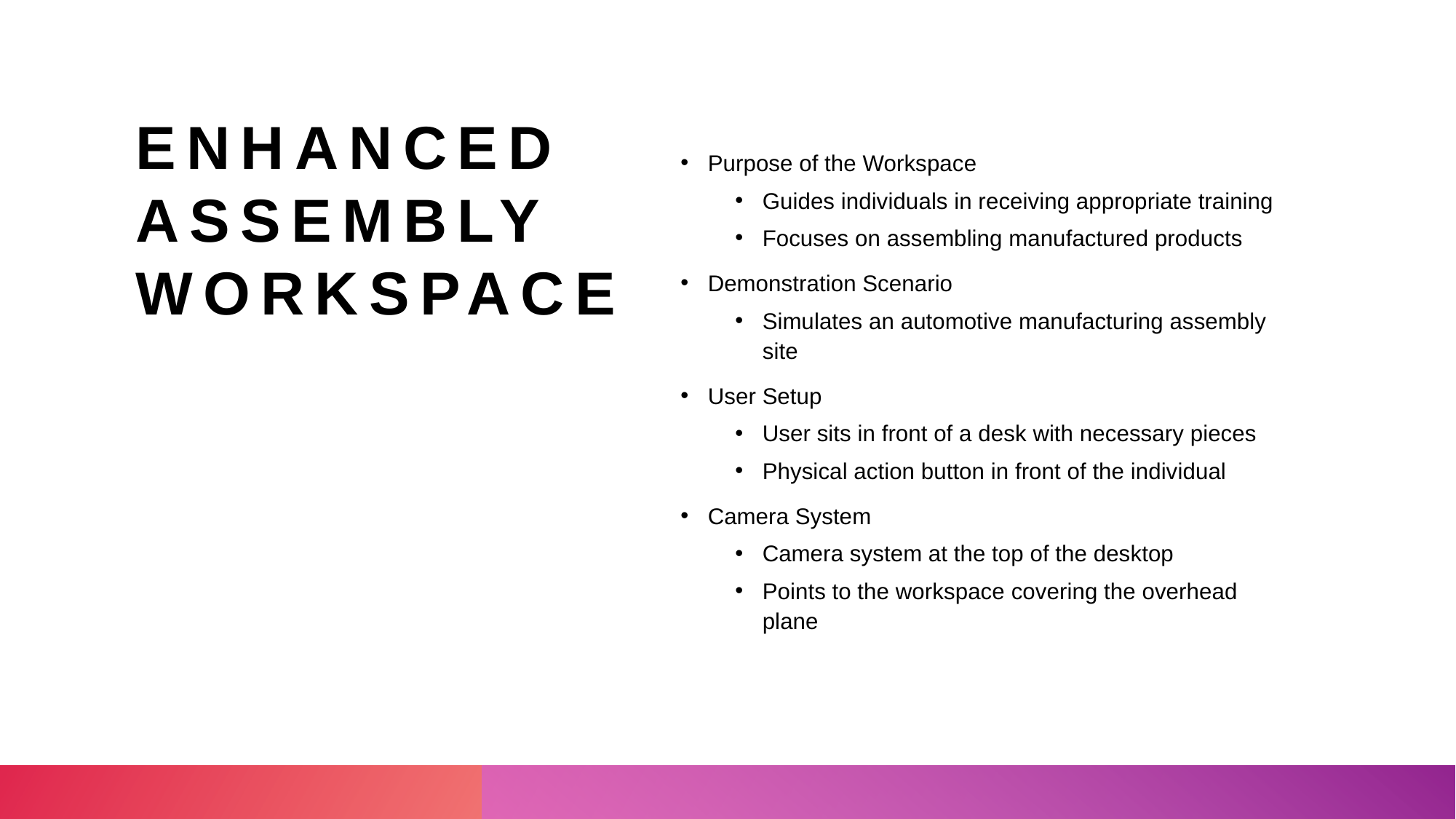

# Enhanced Assembly Workspace
Purpose of the Workspace
Guides individuals in receiving appropriate training
Focuses on assembling manufactured products
Demonstration Scenario
Simulates an automotive manufacturing assembly site
User Setup
User sits in front of a desk with necessary pieces
Physical action button in front of the individual
Camera System
Camera system at the top of the desktop
Points to the workspace covering the overhead plane